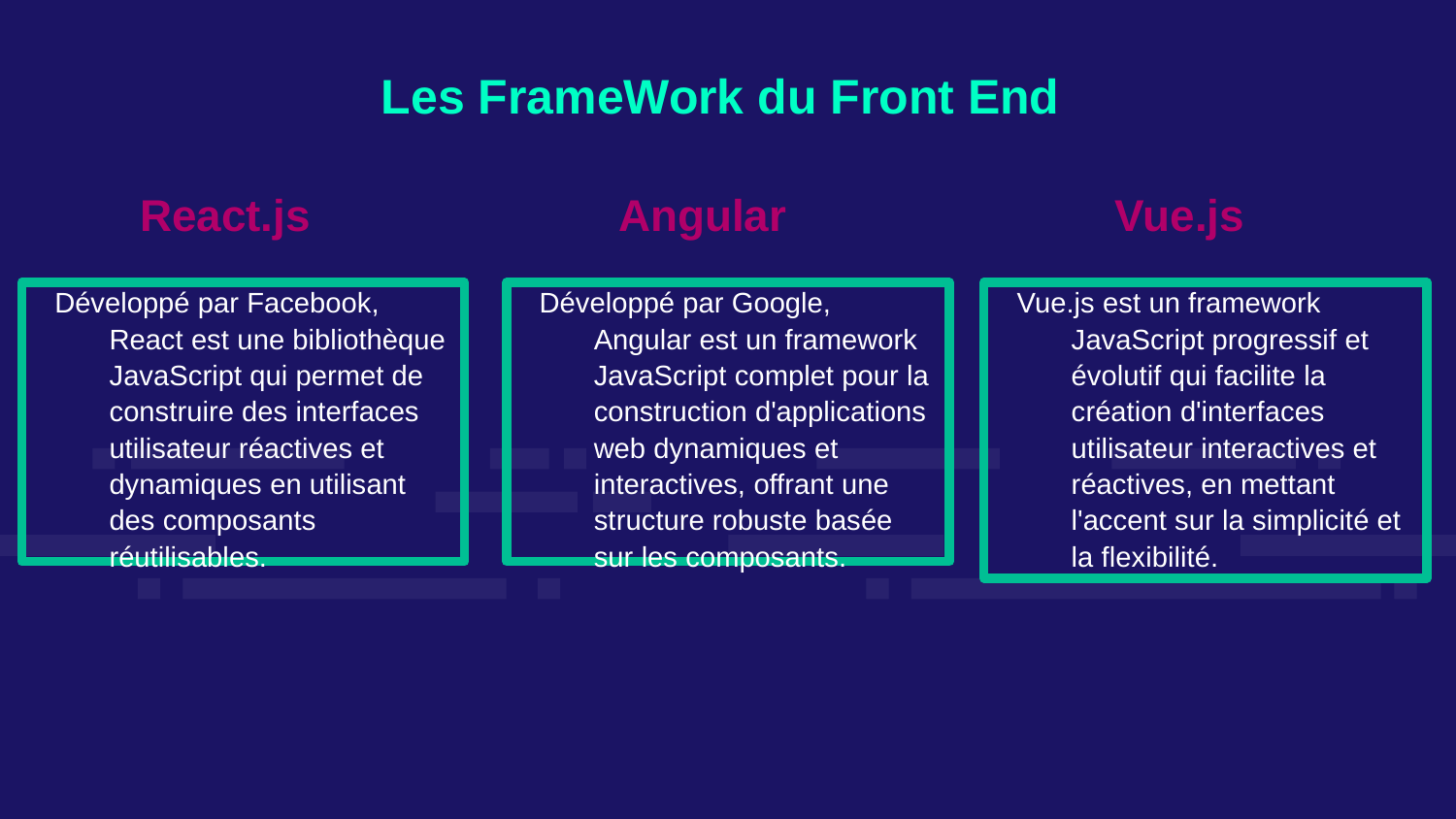

Les FrameWork du Front End
React.js
Angular
Vue.js
Développé par Facebook, React est une bibliothèque JavaScript qui permet de construire des interfaces utilisateur réactives et dynamiques en utilisant des composants réutilisables.

Développé par Google, Angular est un framework JavaScript complet pour la construction d'applications web dynamiques et interactives, offrant une structure robuste basée sur les composants.

Vue.js est un framework JavaScript progressif et évolutif qui facilite la création d'interfaces utilisateur interactives et réactives, en mettant l'accent sur la simplicité et la flexibilité.